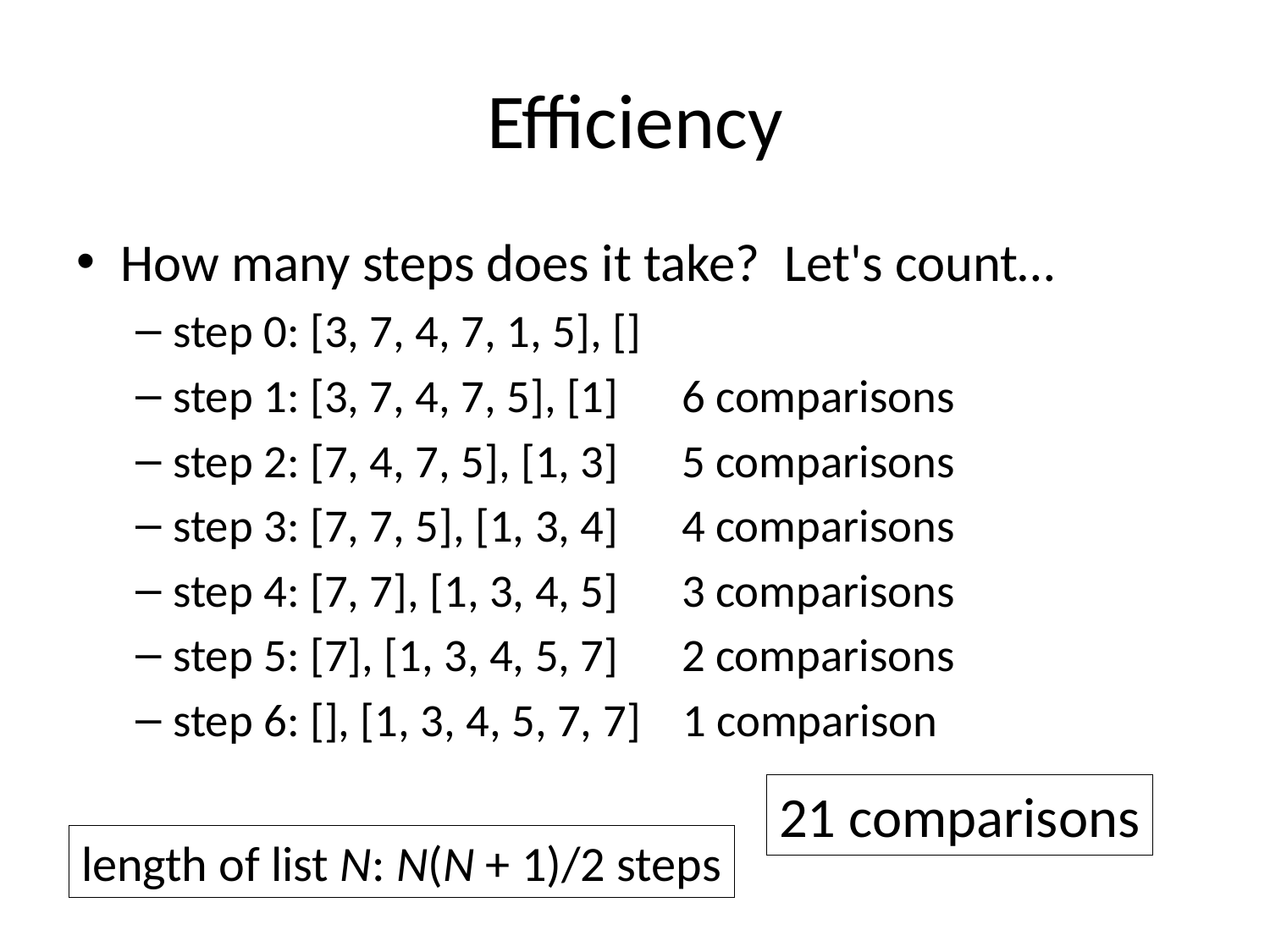

# Efficiency
How many steps does it take?  Let's count…
step 0: [3, 7, 4, 7, 1, 5], []
step 1: [3, 7, 4, 7, 5], [1]      6 comparisons
step 2: [7, 4, 7, 5], [1, 3]      5 comparisons
step 3: [7, 7, 5], [1, 3, 4]      4 comparisons
step 4: [7, 7], [1, 3, 4, 5]      3 comparisons
step 5: [7], [1, 3, 4, 5, 7]      2 comparisons
step 6: [], [1, 3, 4, 5, 7, 7]    1 comparison
21 comparisons
length of list N: N(N + 1)/2 steps